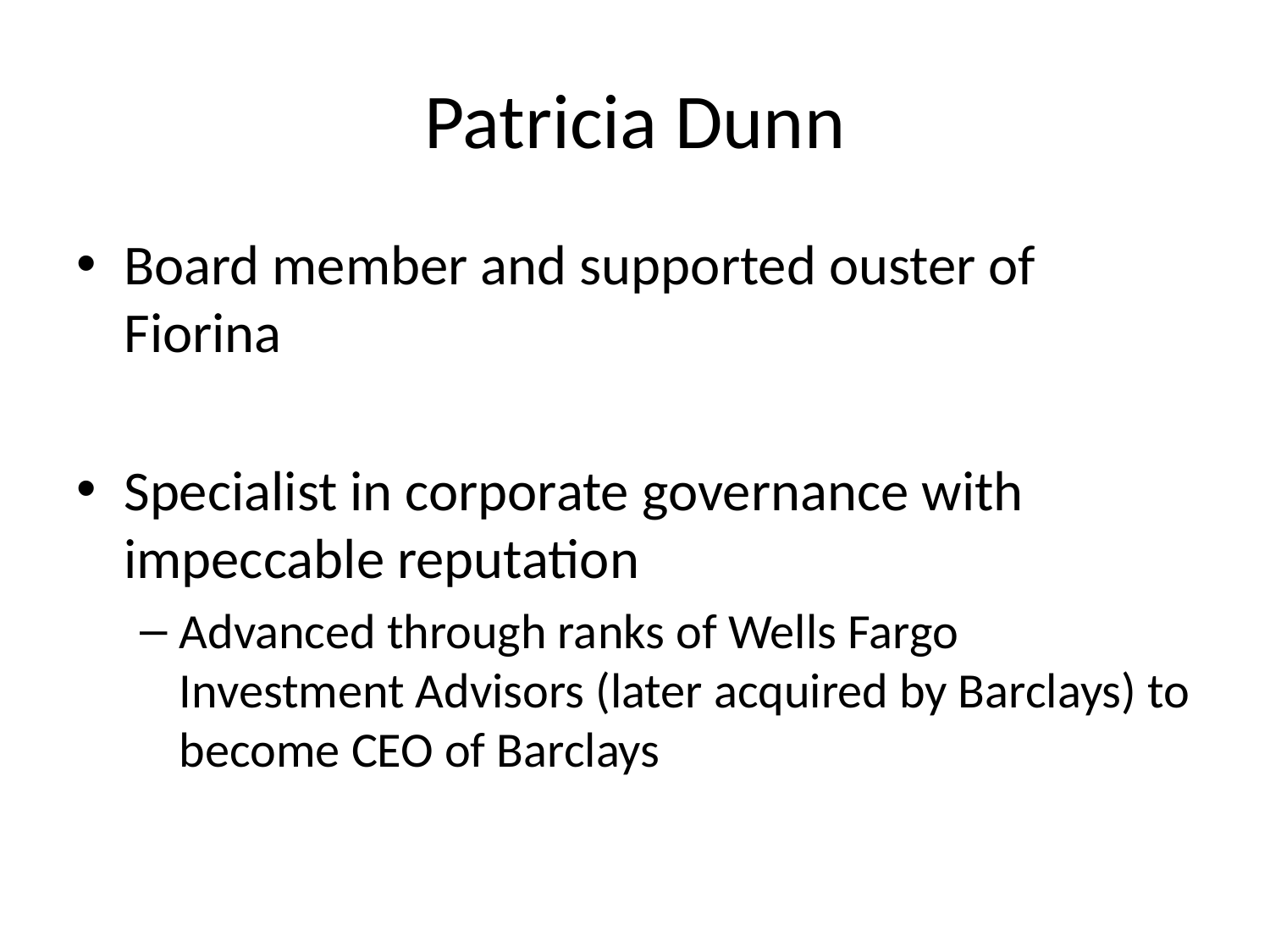

# Patricia Dunn
Board member and supported ouster of Fiorina

Specialist in corporate governance with impeccable reputation
Advanced through ranks of Wells Fargo Investment Advisors (later acquired by Barclays) to become CEO of Barclays